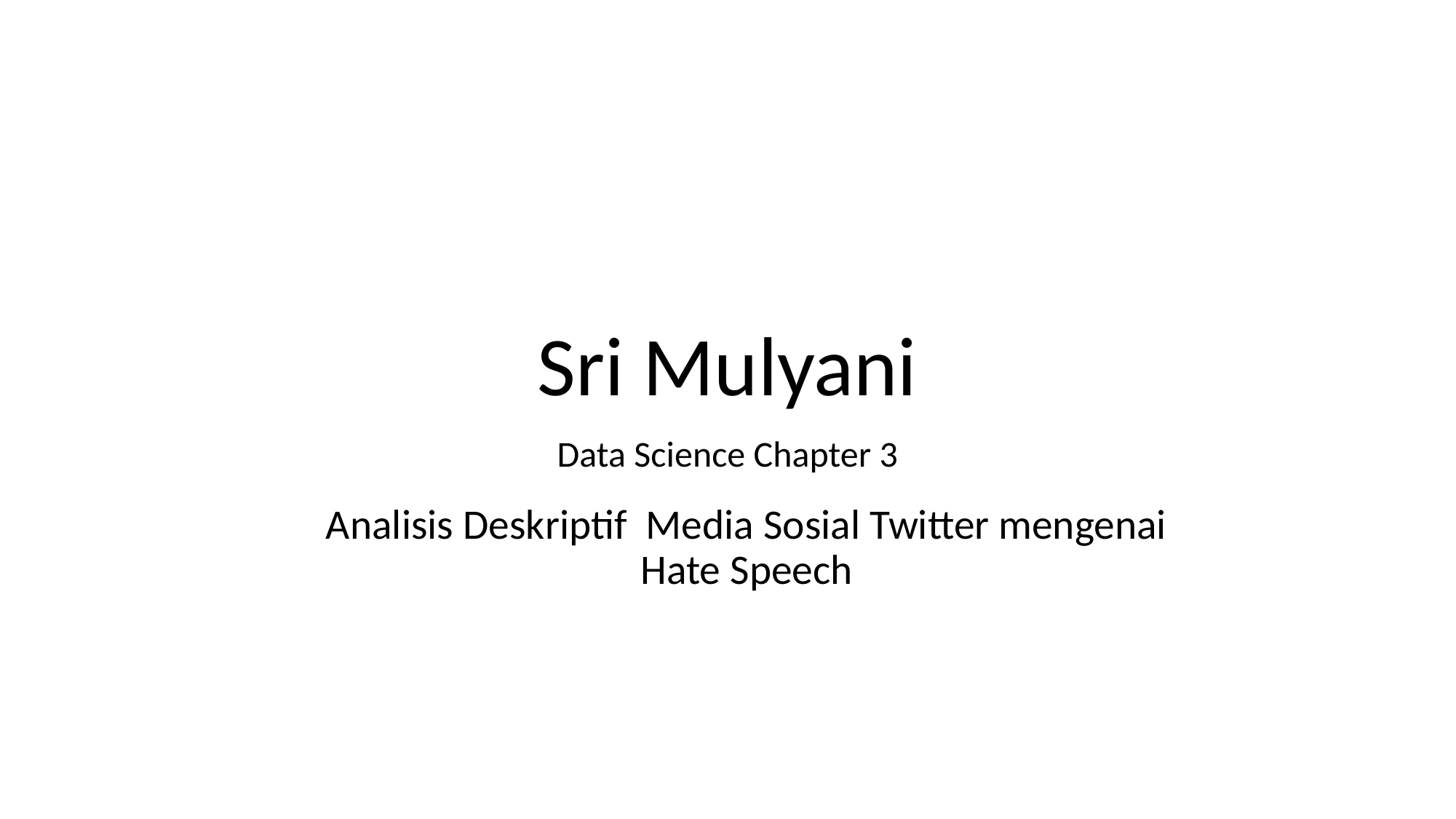

# Sri Mulyani
Data Science Chapter 3
Analisis Deskriptif  Media Sosial Twitter mengenai Hate Speech